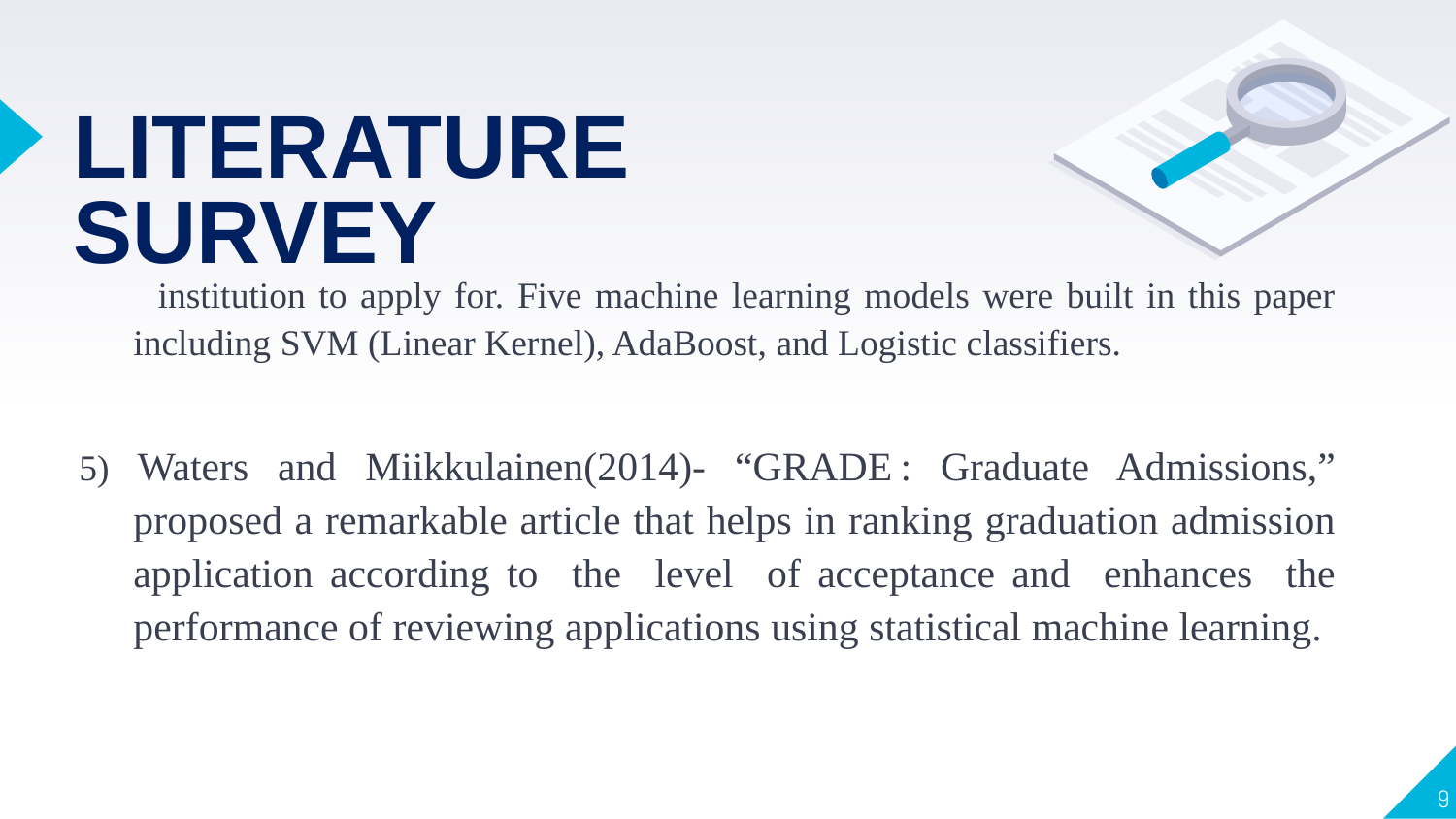

# LITERATURE SURVEY
      institution to apply for. Five machine learning models were built in this paper including SVM (Linear Kernel), AdaBoost, and Logistic classifiers.

5) Waters and Miikkulainen(2014)- “GRADE : Graduate Admissions,” proposed a remarkable article that helps in ranking graduation admission application according to  the  level  of acceptance and  enhances  the performance of reviewing applications using statistical machine learning.
9